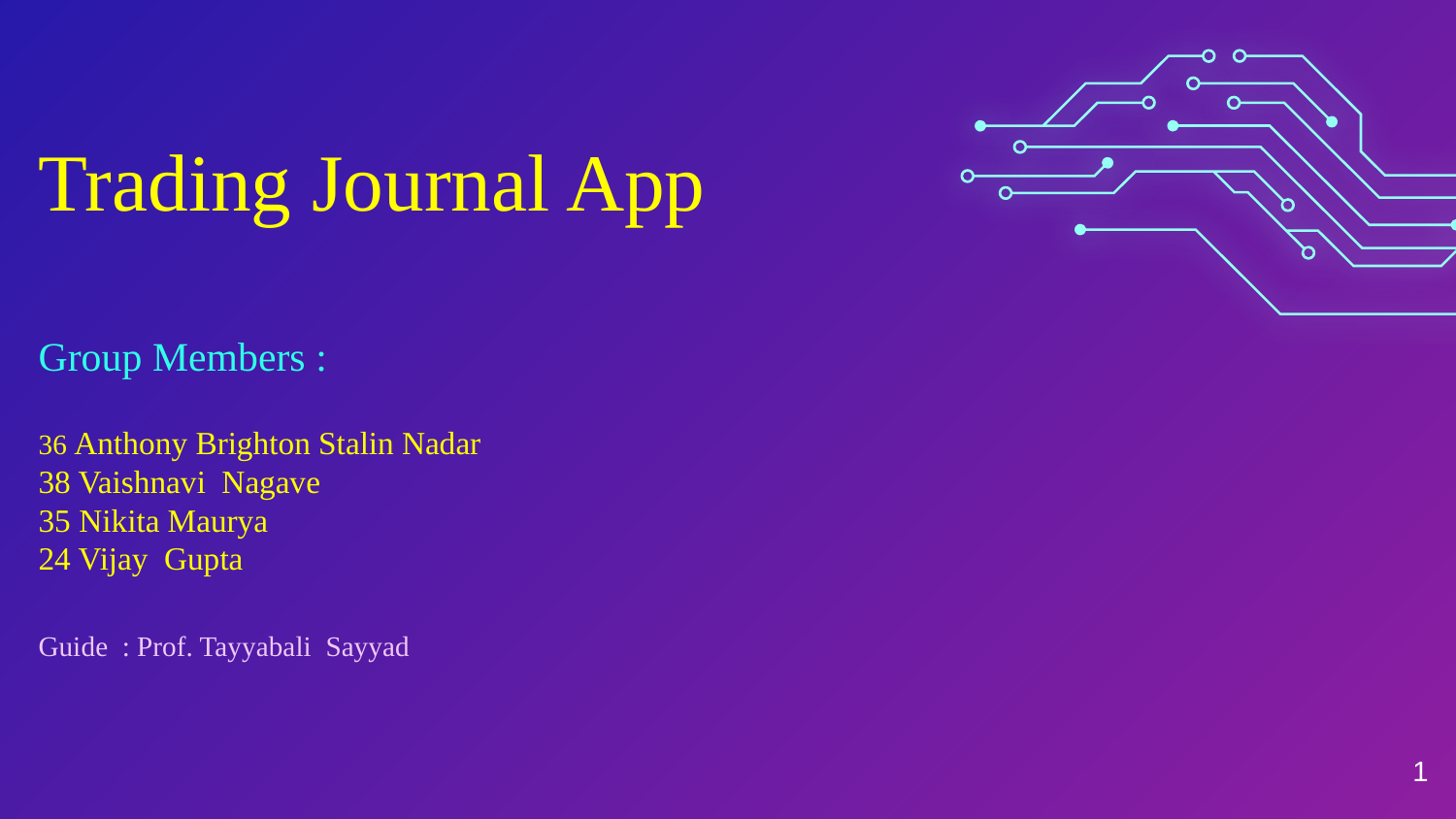

Trading Journal App
Group Members :
36 Anthony Brighton Stalin Nadar
38 Vaishnavi  Nagave
35 Nikita Maurya
24 Vijay  Gupta
Guide  : Prof. Tayyabali  Sayyad
1